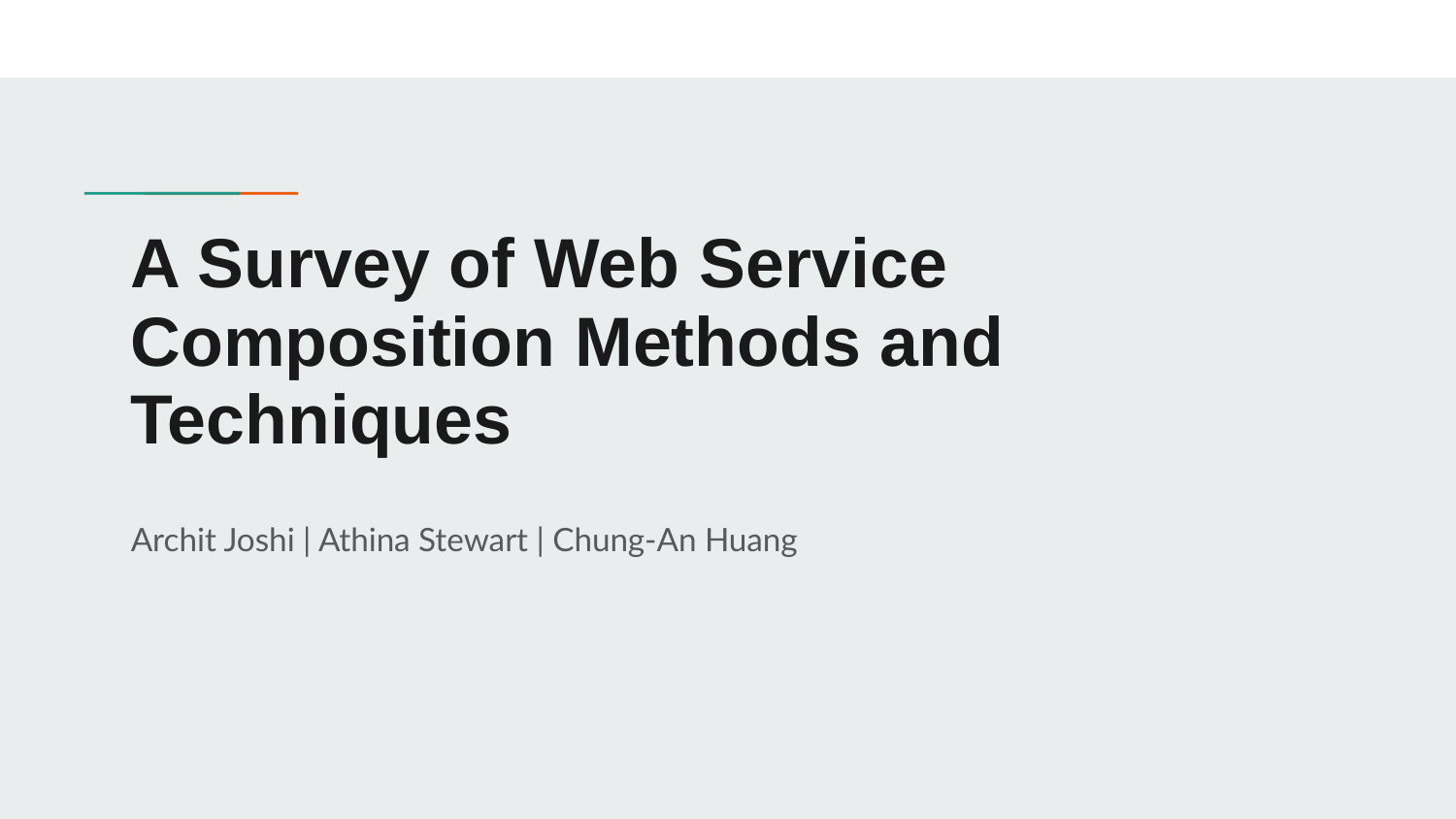

# A Survey of Web Service Composition Methods and Techniques
Archit Joshi | Athina Stewart | Chung-An Huang